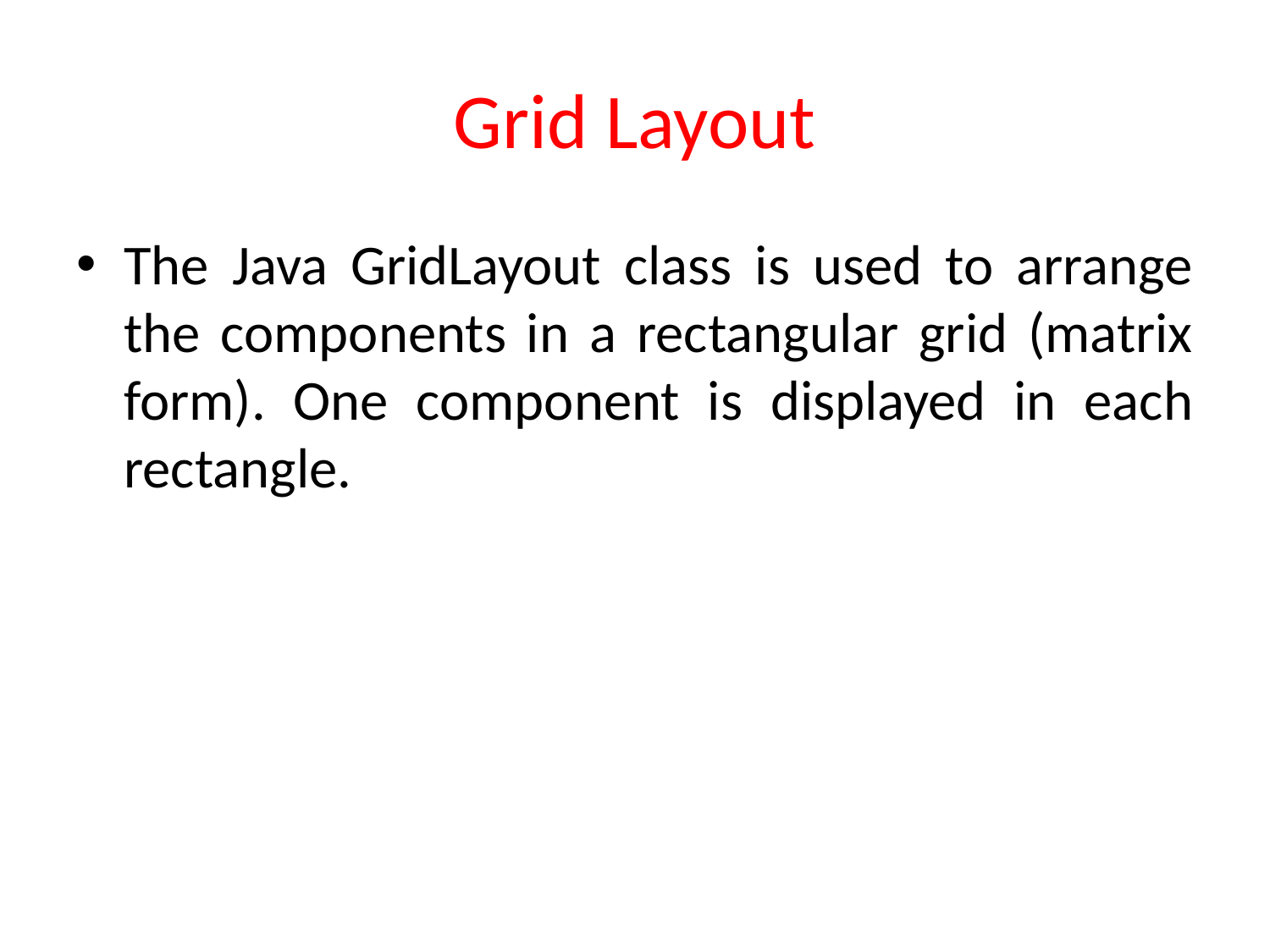

# Grid Layout
The Java GridLayout class is used to arrange the components in a rectangular grid (matrix form). One component is displayed in each rectangle.